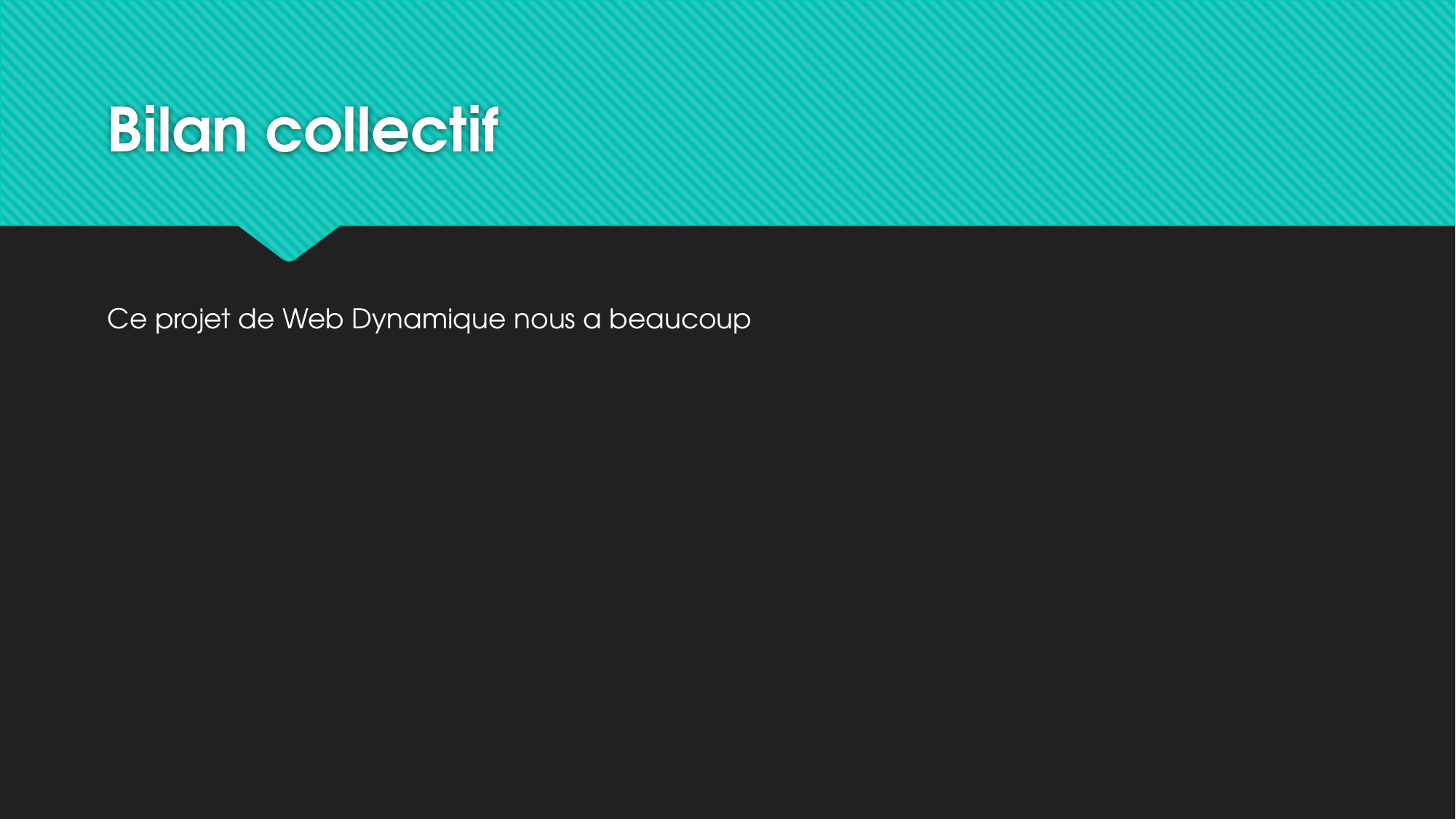

# Bilan collectif
Ce projet de Web Dynamique nous a beaucoup